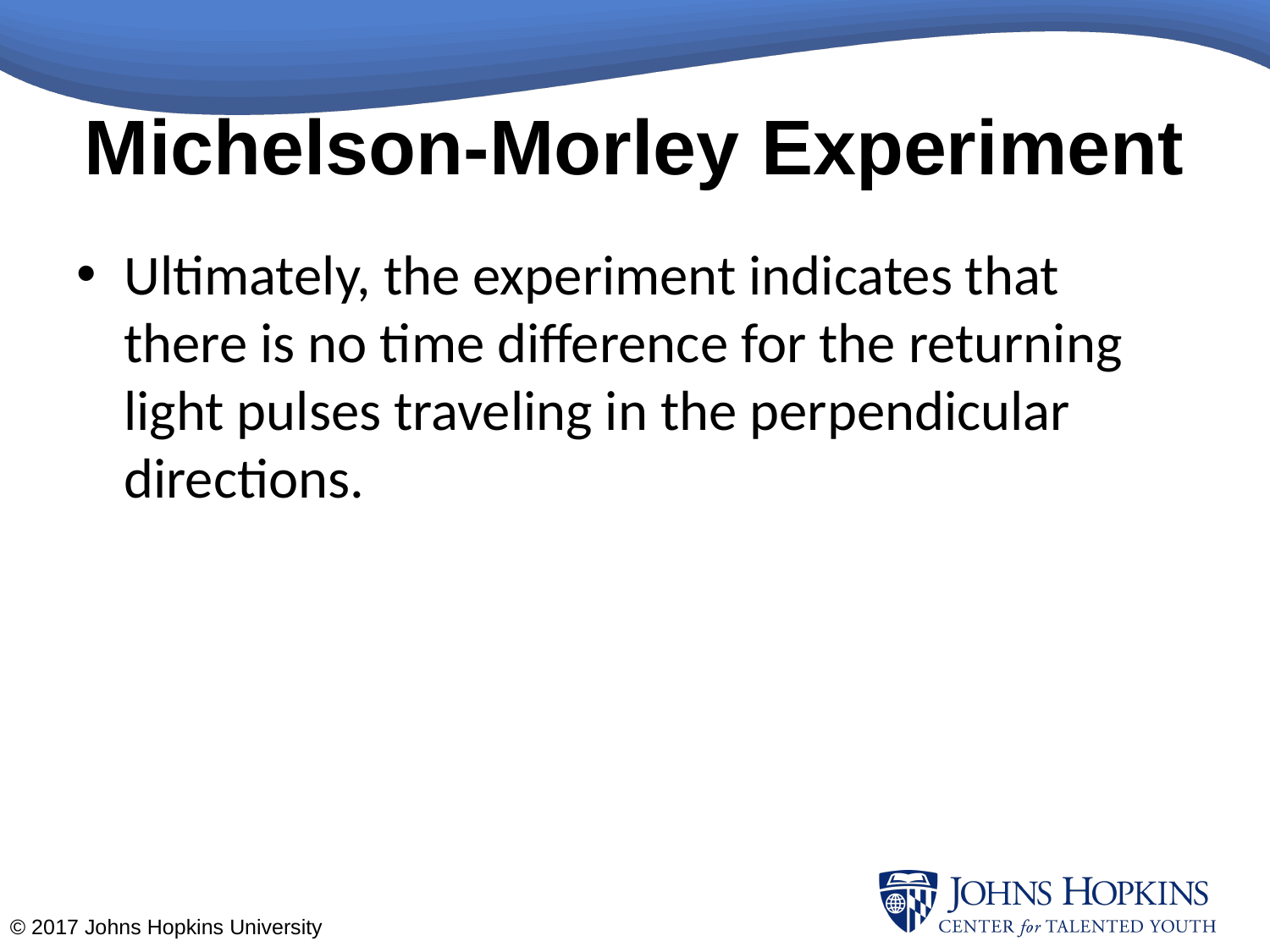

# Michelson-Morley Experiment
Ultimately, the experiment indicates that there is no time difference for the returning light pulses traveling in the perpendicular directions.